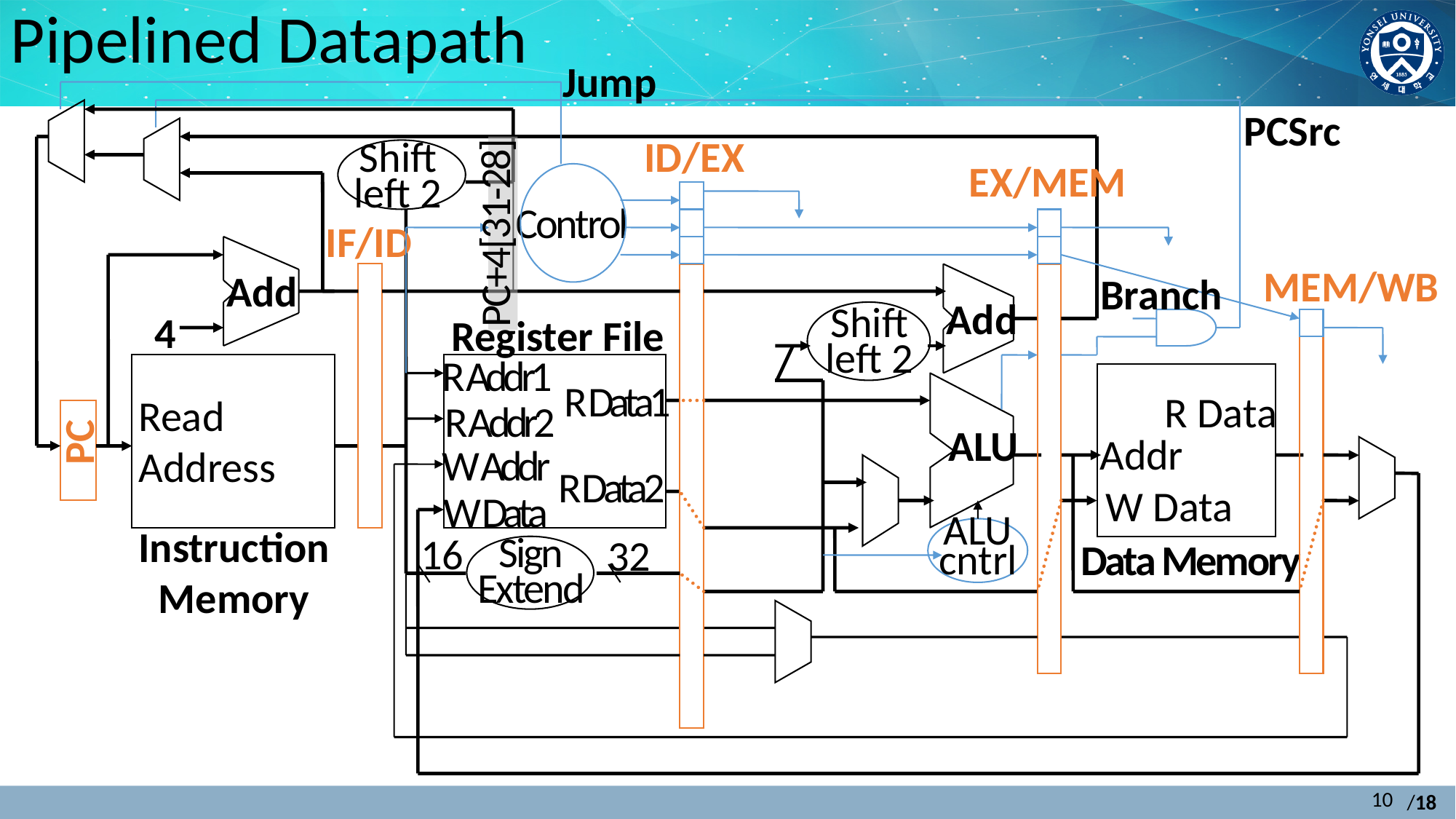

# Pipelined Datapath
Jump

PCSrc

ID/EX

Shift
left 2

EX/MEM

Control

IF/ID

PC+4[31-28]

MEM/WB

Add

Branch
Add

4

Register File
Shift
left 2

R Addr1

R Data1

Read
Address
R Addr2
R Data

PC

Addr
W Addr
ALU

R Data2

W Data

W Data

Instruction
Memory
ALU
cntrl

16
32
Data Memory

Sign
Extend

10